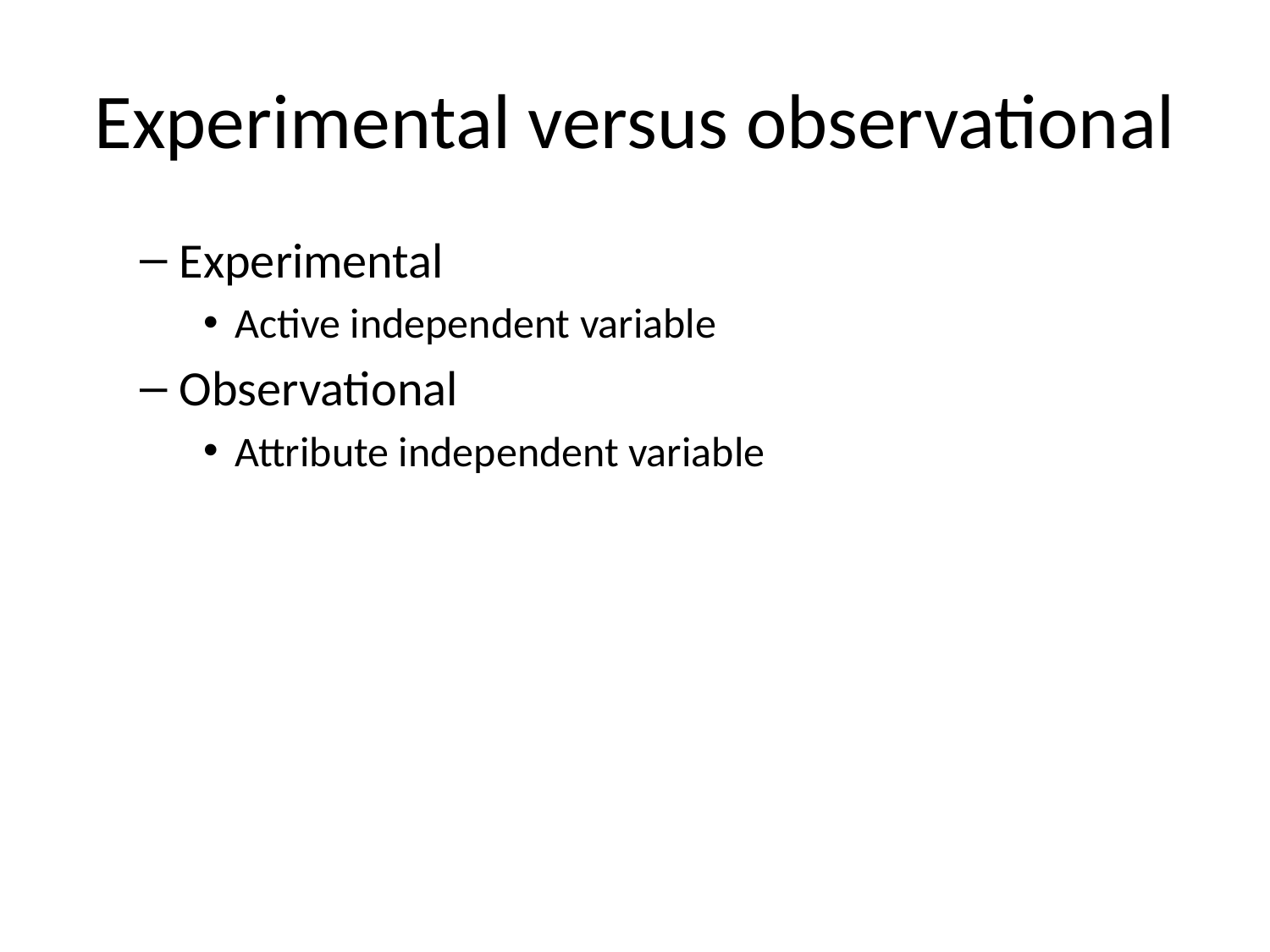

# Experimental versus observational
Experimental
Active independent variable
Observational
Attribute independent variable